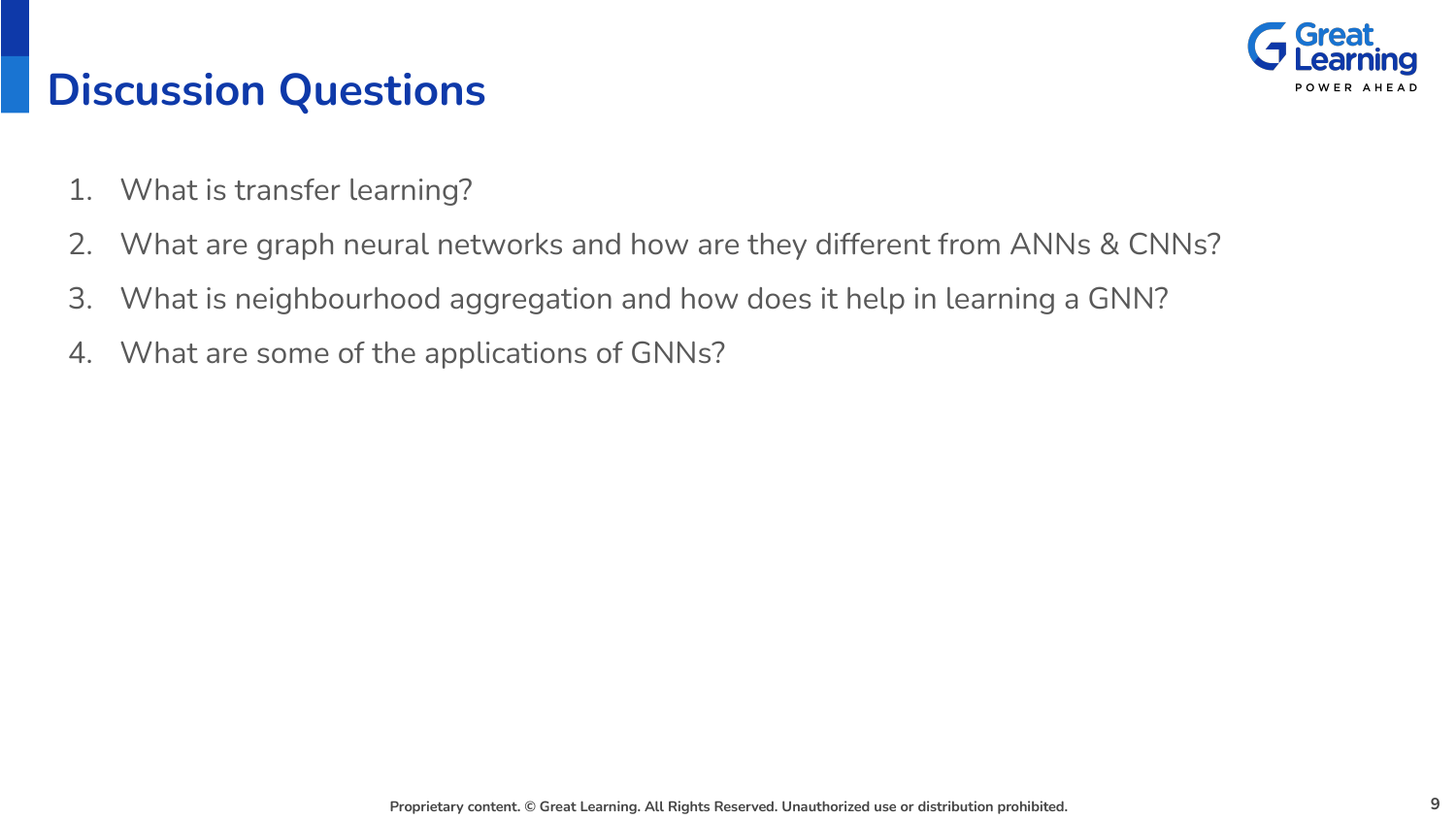

# Discussion Questions
What is transfer learning?
What are graph neural networks and how are they different from ANNs & CNNs?
What is neighbourhood aggregation and how does it help in learning a GNN?
What are some of the applications of GNNs?
9